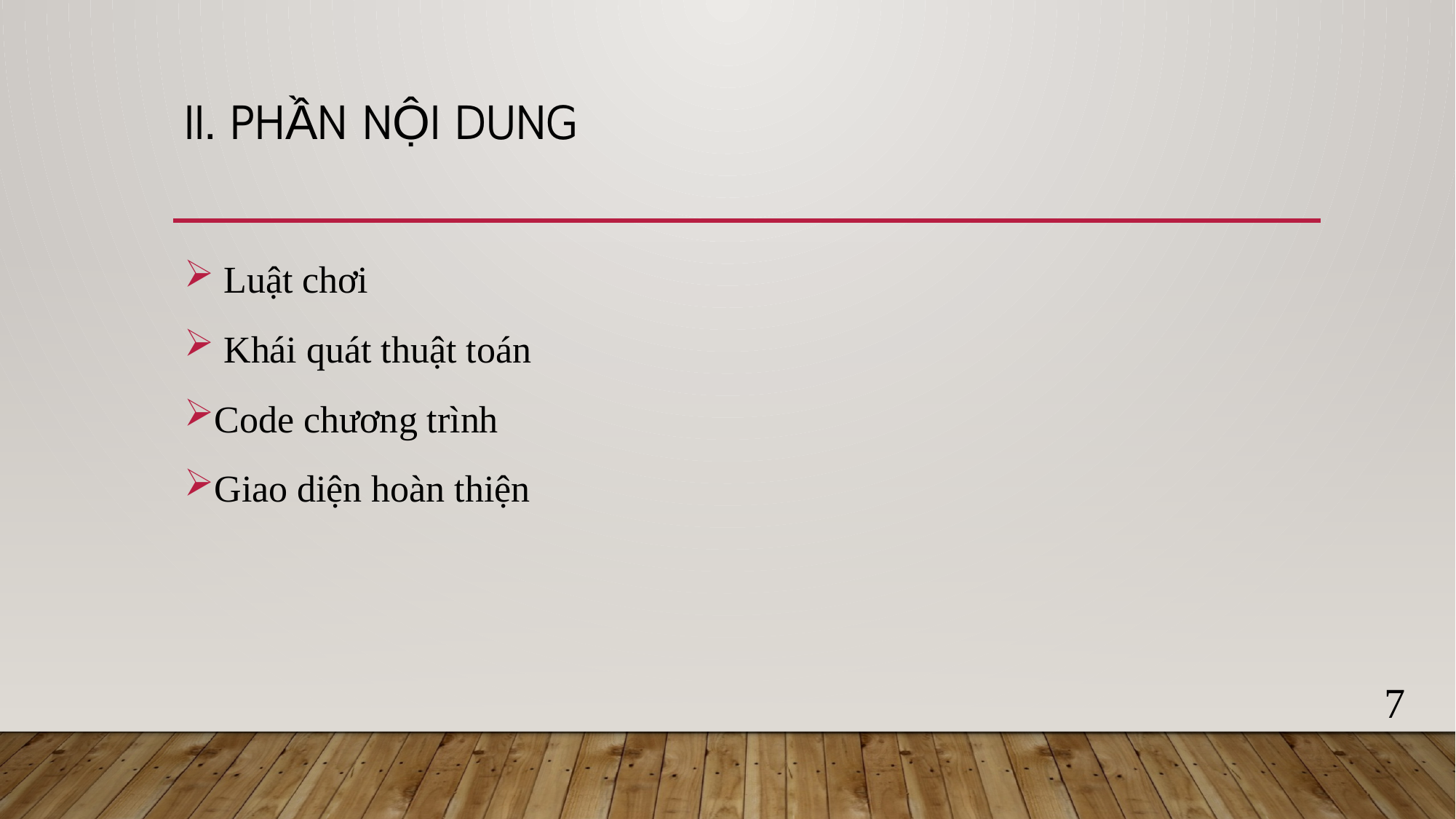

# II. Phần nội dung
 Luật chơi
 Khái quát thuật toán
Code chương trình
Giao diện hoàn thiện
7